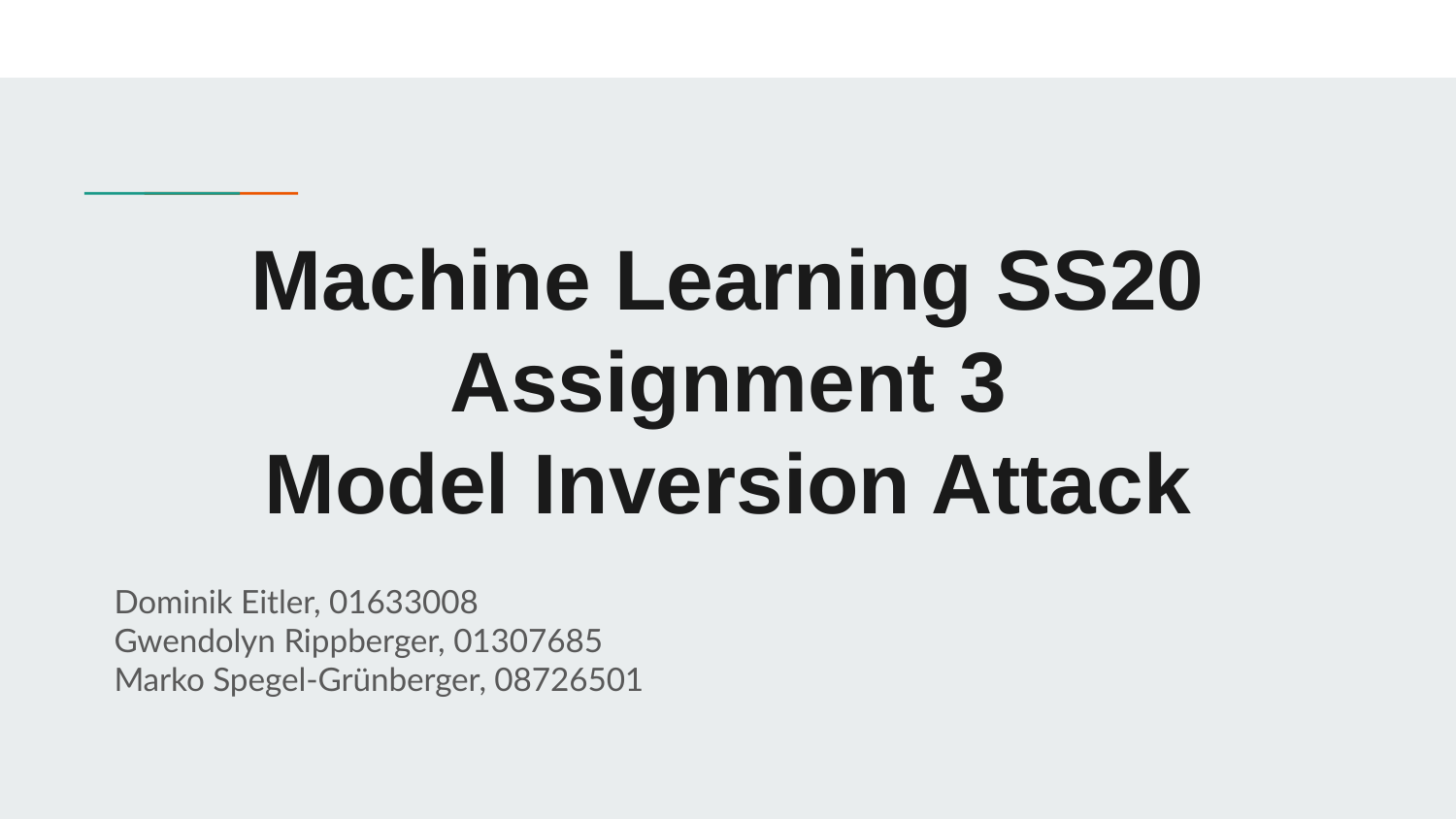

# Machine Learning SS20 Assignment 3
Model Inversion Attack
Dominik Eitler, 01633008
Gwendolyn Rippberger, 01307685
Marko Spegel-Grünberger, 08726501